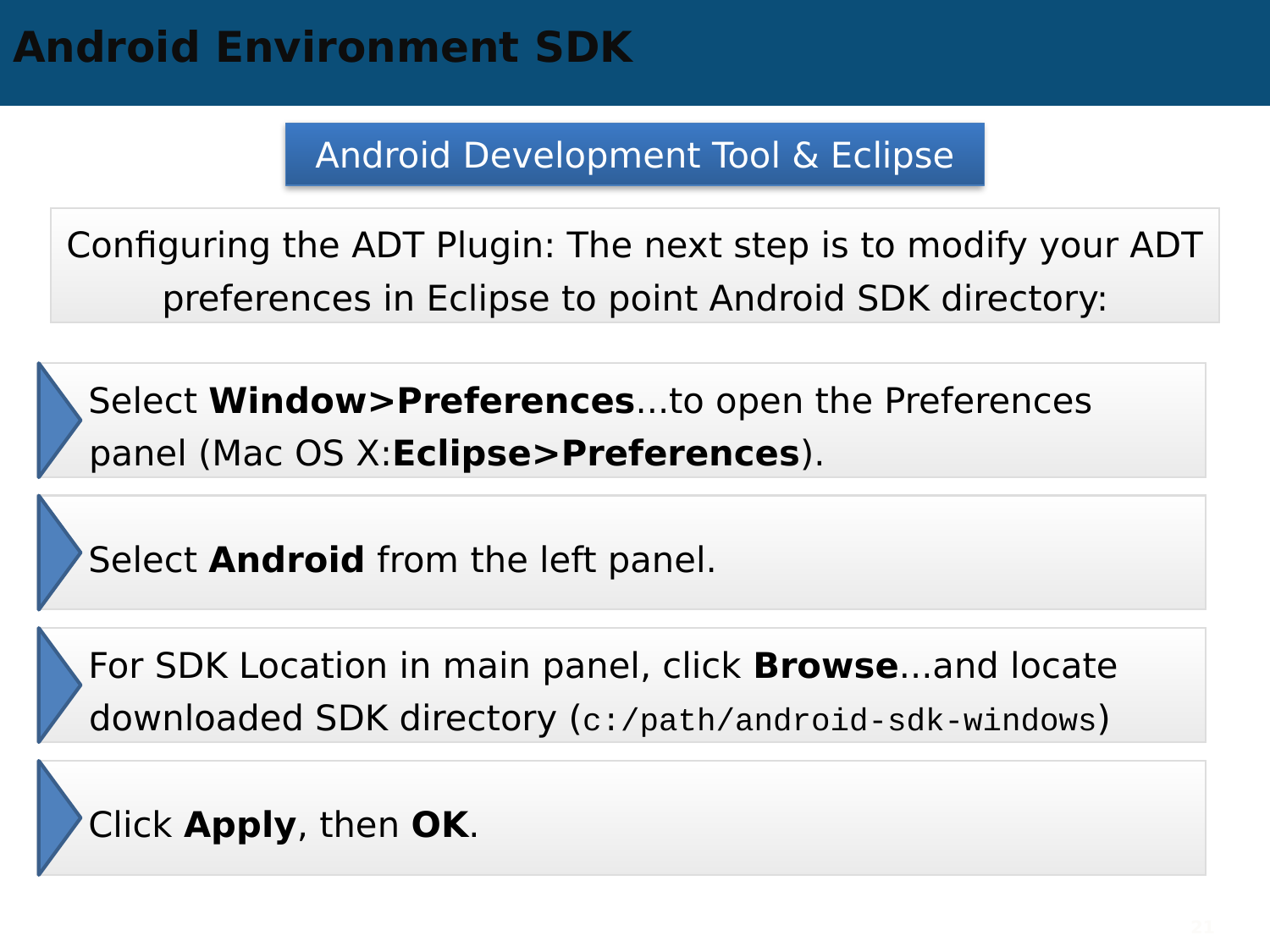

# Android Environment SDK
Android Development Tool & Eclipse
Configuring the ADT Plugin: The next step is to modify your ADT preferences in Eclipse to point Android SDK directory:
Select Window>Preferences...to open the Preferences panel (Mac OS X:Eclipse>Preferences).

Select Android from the left panel.

For SDK Location in main panel, click Browse...and locate downloaded SDK directory (c:/path/android-sdk-windows)

Click Apply, then OK.